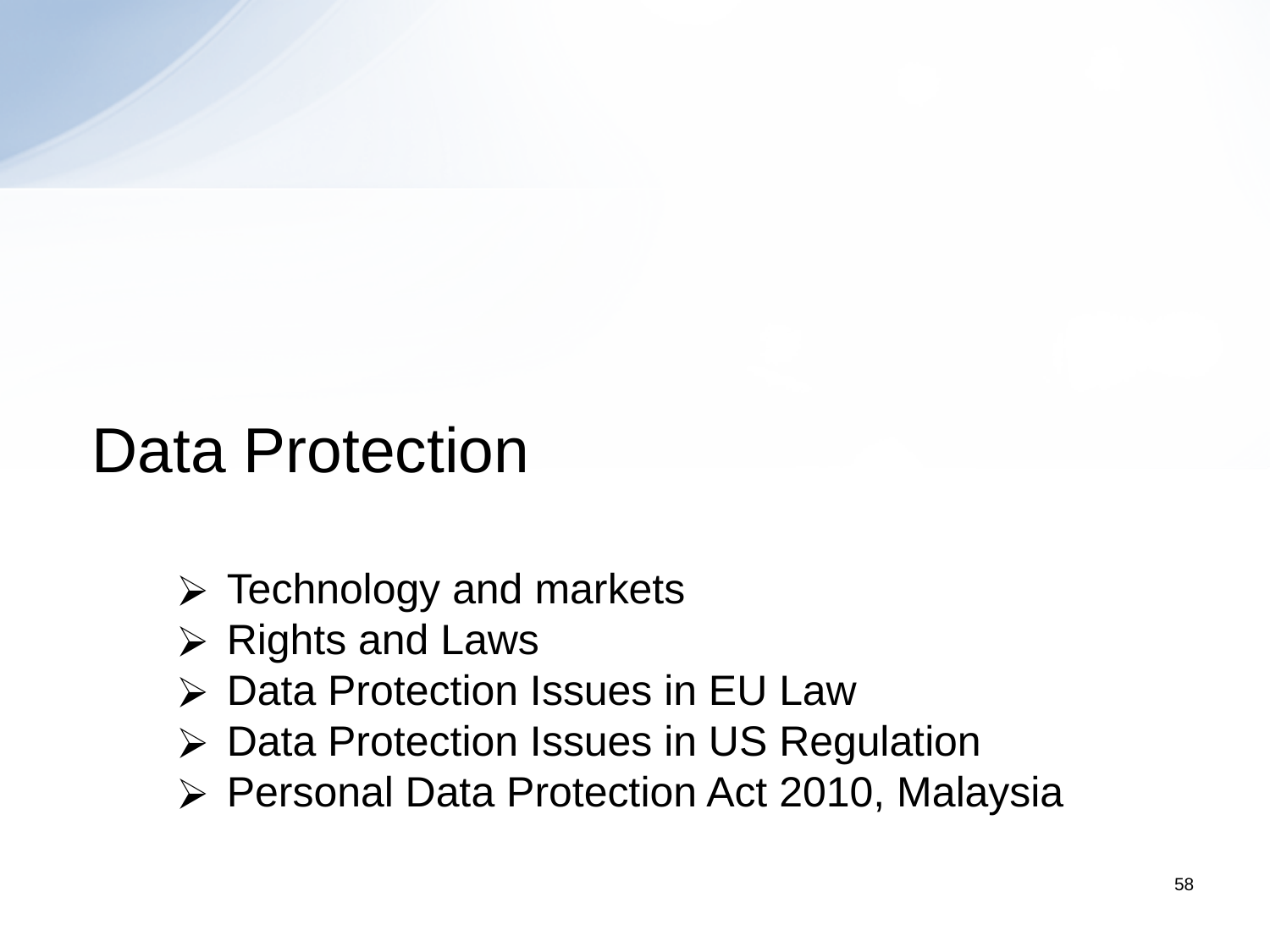

Data Protection
Technology and markets
Rights and Laws
Data Protection Issues in EU Law
Data Protection Issues in US Regulation
Personal Data Protection Act 2010, Malaysia
58